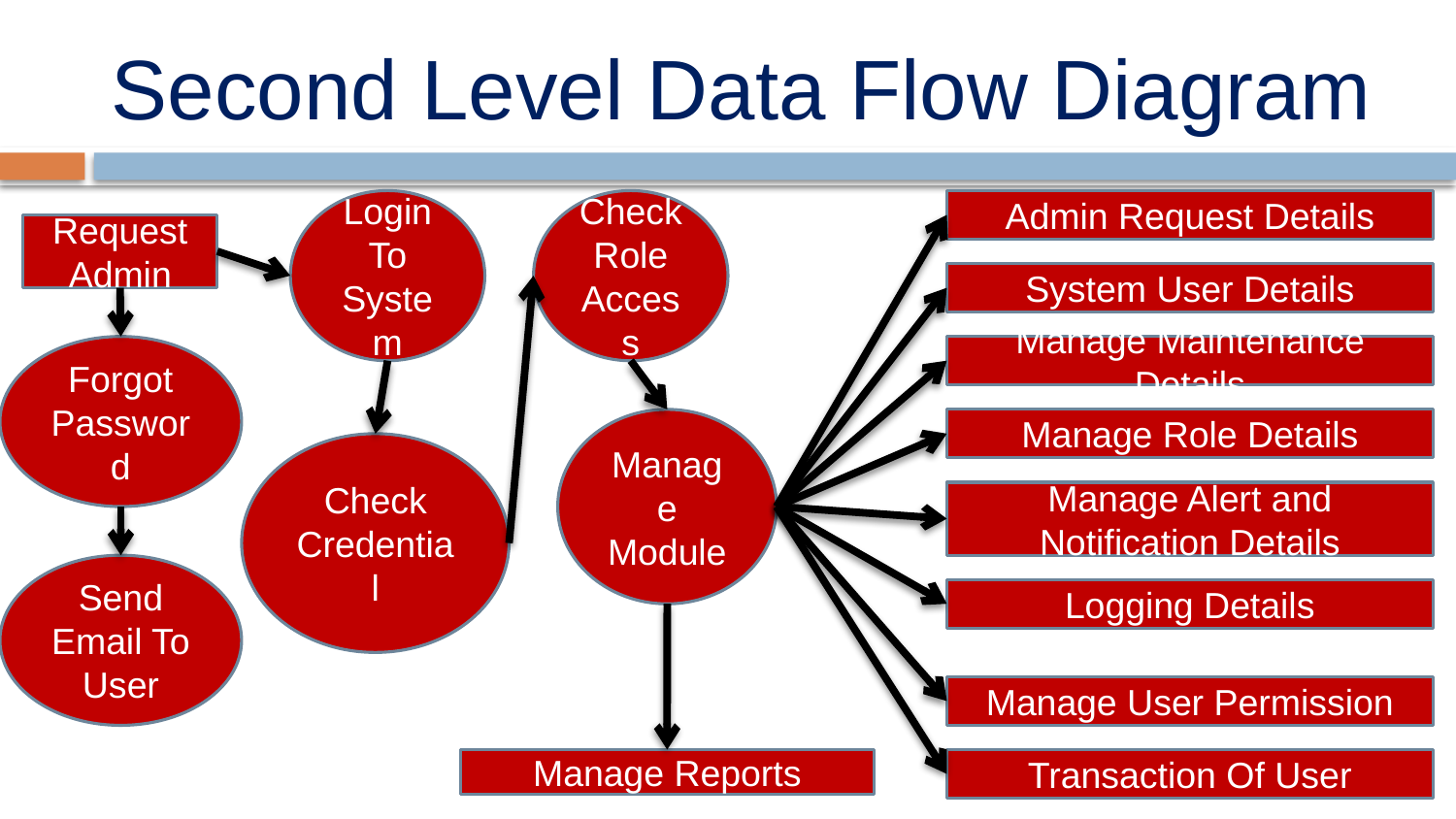

# Second Level Data Flow Diagram
Login To System
Check Role Access
Admin Request Details
Request Admin
System User Details
Forgot Password
Manage Maintenance Details
Manage Module
Manage Role Details
Check Credential
Manage Alert and Notification Details
Send Email To User
Logging Details
Manage User Permission
Manage Reports
Transaction Of User